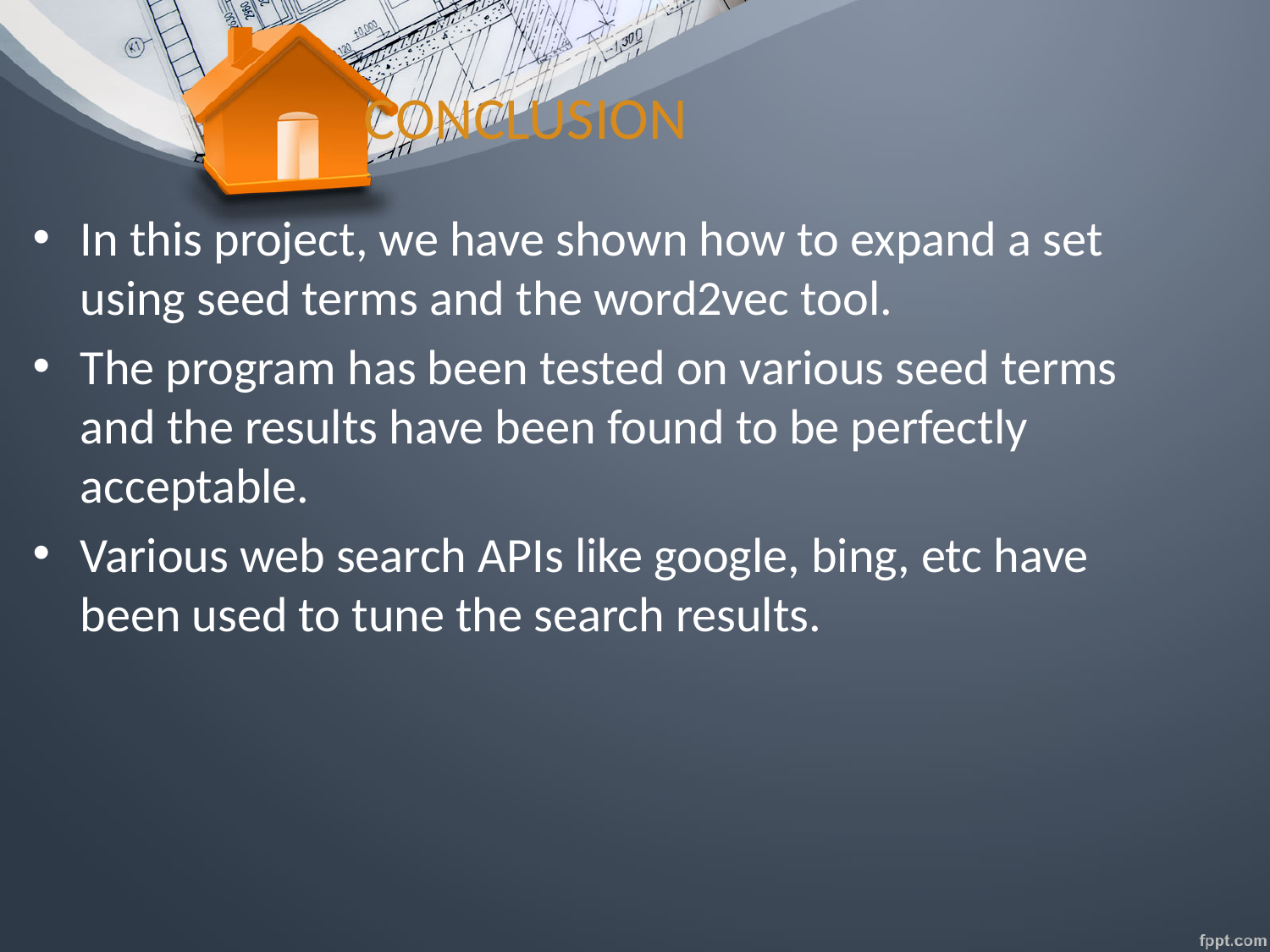

# CONCLUSION
In this project, we have shown how to expand a set using seed terms and the word2vec tool.
The program has been tested on various seed terms and the results have been found to be perfectly acceptable.
Various web search APIs like google, bing, etc have been used to tune the search results.